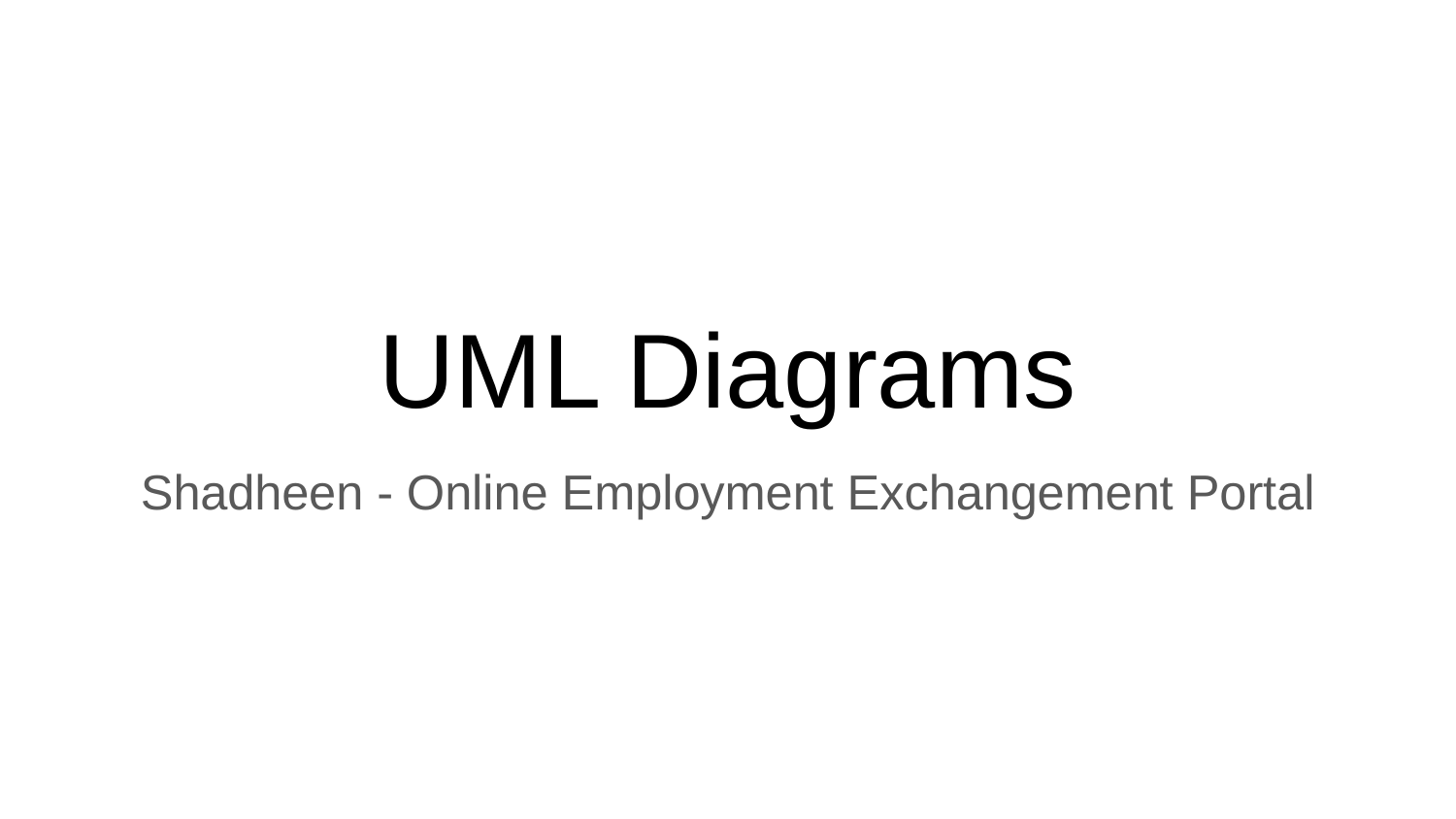

# UML Diagrams
Shadheen - Online Employment Exchangement Portal